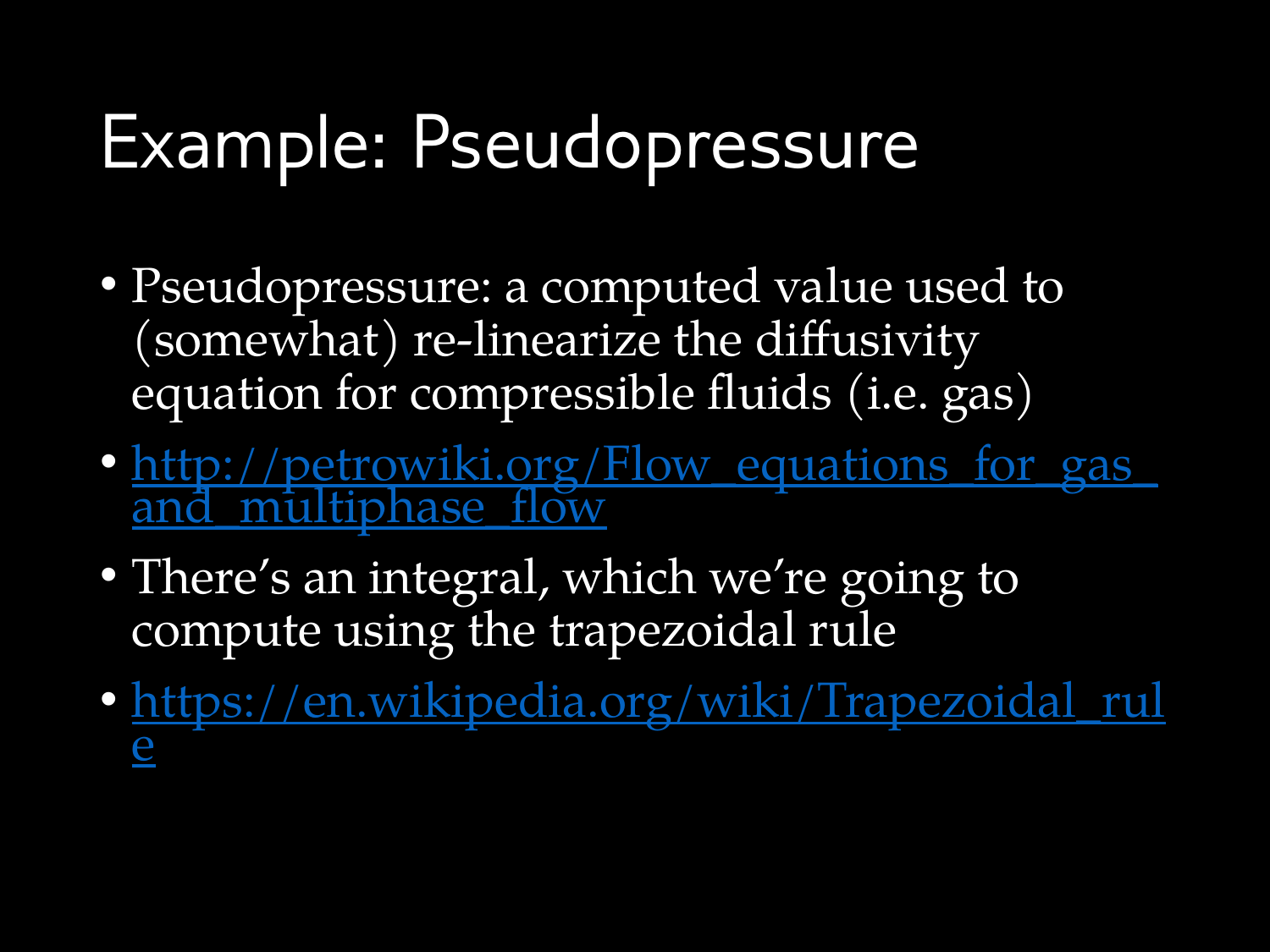

# Example: Pseudopressure
Pseudopressure: a computed value used to (somewhat) re-linearize the diffusivity equation for compressible fluids (i.e. gas)
http://petrowiki.org/Flow_equations_for_gas_and_multiphase_flow
There’s an integral, which we’re going to compute using the trapezoidal rule
https://en.wikipedia.org/wiki/Trapezoidal_rule